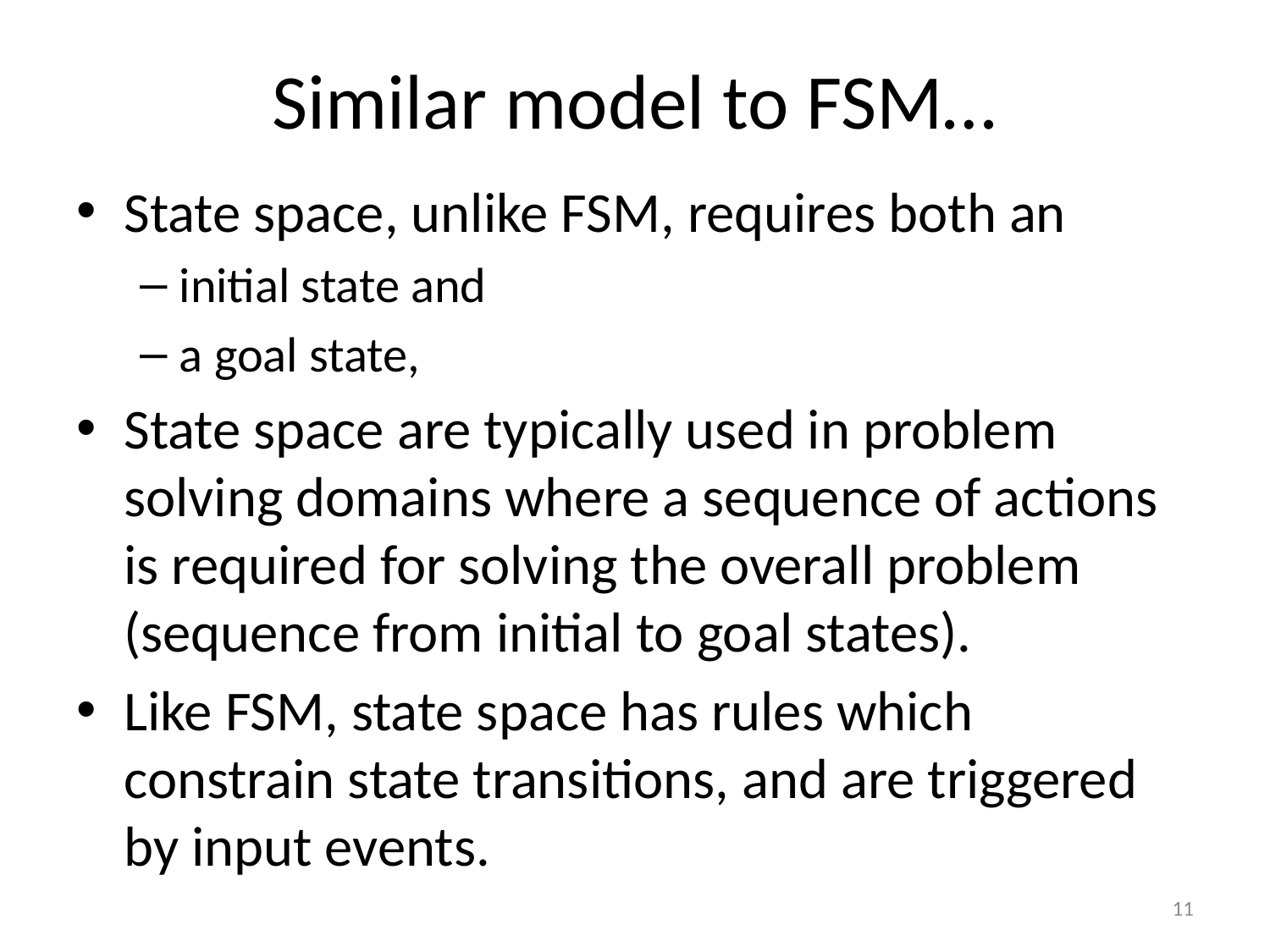

# Similar model to FSM…
State space, unlike FSM, requires both an
initial state and
a goal state,
State space are typically used in problem solving domains where a sequence of actions is required for solving the overall problem (sequence from initial to goal states).
Like FSM, state space has rules which constrain state transitions, and are triggered by input events.
11